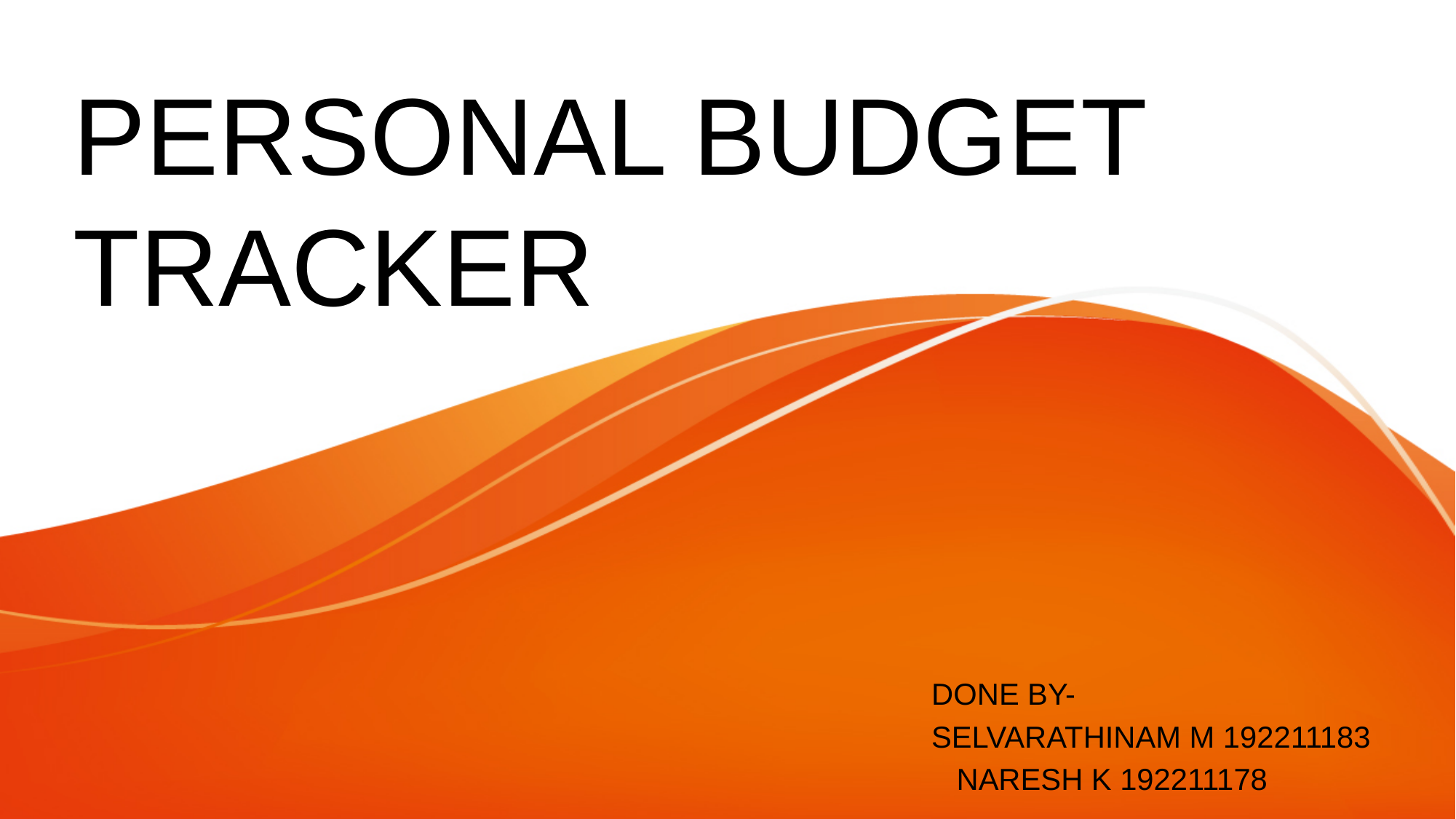

# PERSONAL BUDGET TRACKER
DONE BY-
SELVARATHINAM M 192211183
   NARESH K 192211178